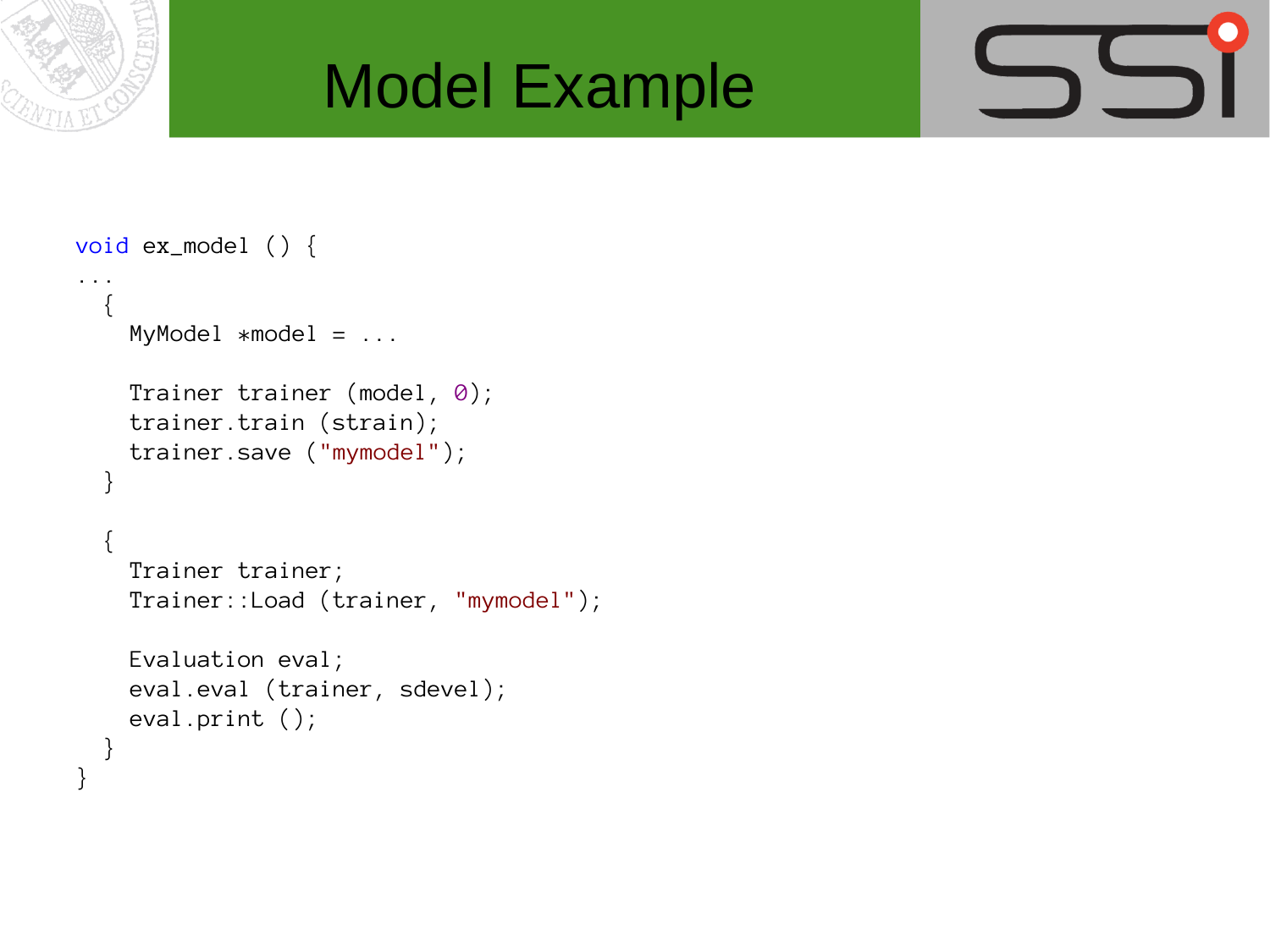

# Model Example
void ex_model () {
...
  {
    MyModel *model = ...
    Trainer trainer (model, 0);
    trainer.train (strain);
    trainer.save ("mymodel");
  }
  {
    Trainer trainer;
    Trainer::Load (trainer, "mymodel");
    Evaluation eval;
    eval.eval (trainer, sdevel);
    eval.print ();
  }
}